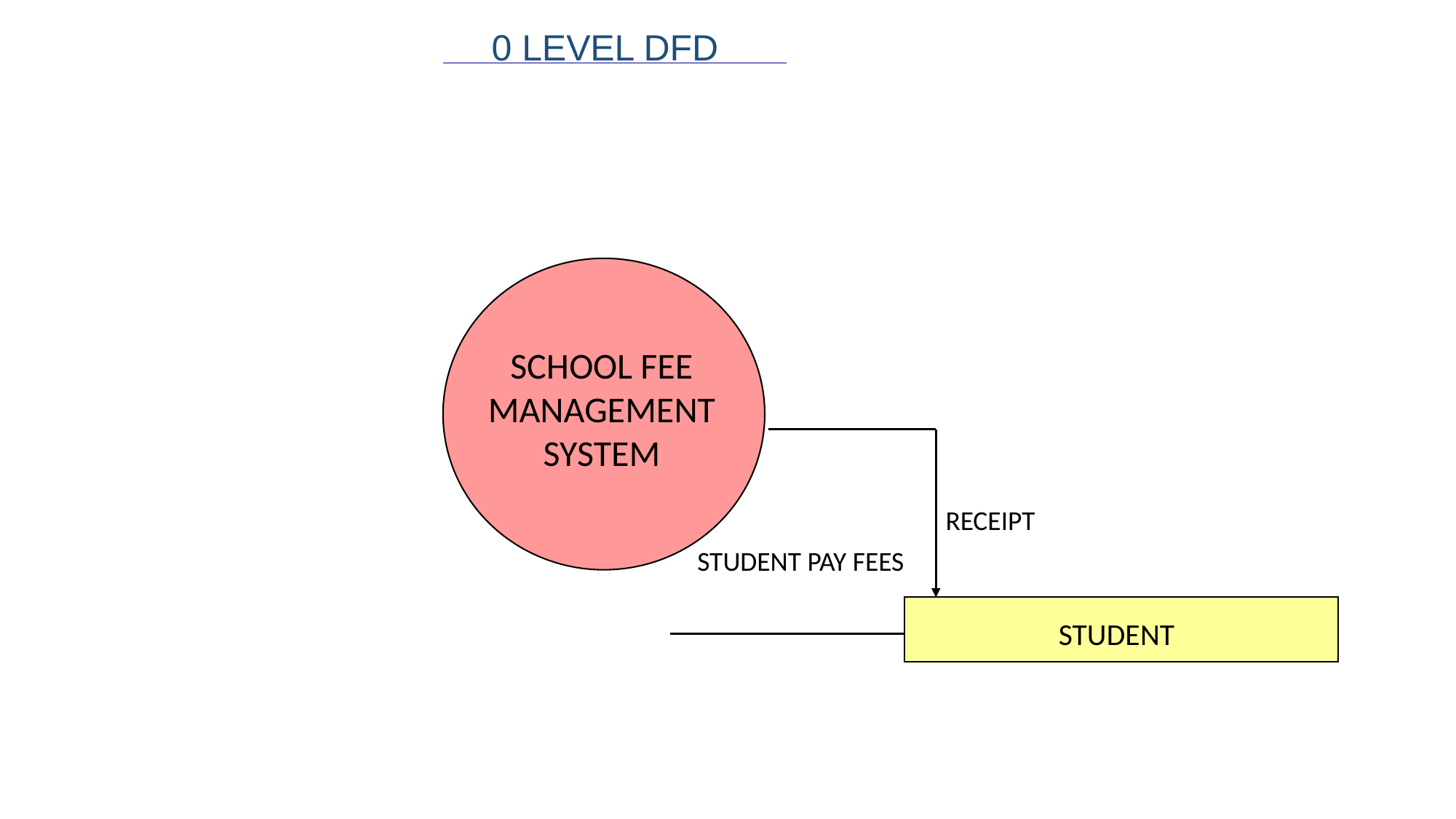

0 LEVEL DFD

SCHOOL FEE
MANAGEMENT
SYSTEM
RECEIPT
STUDENT PAY FEES

STUDENT